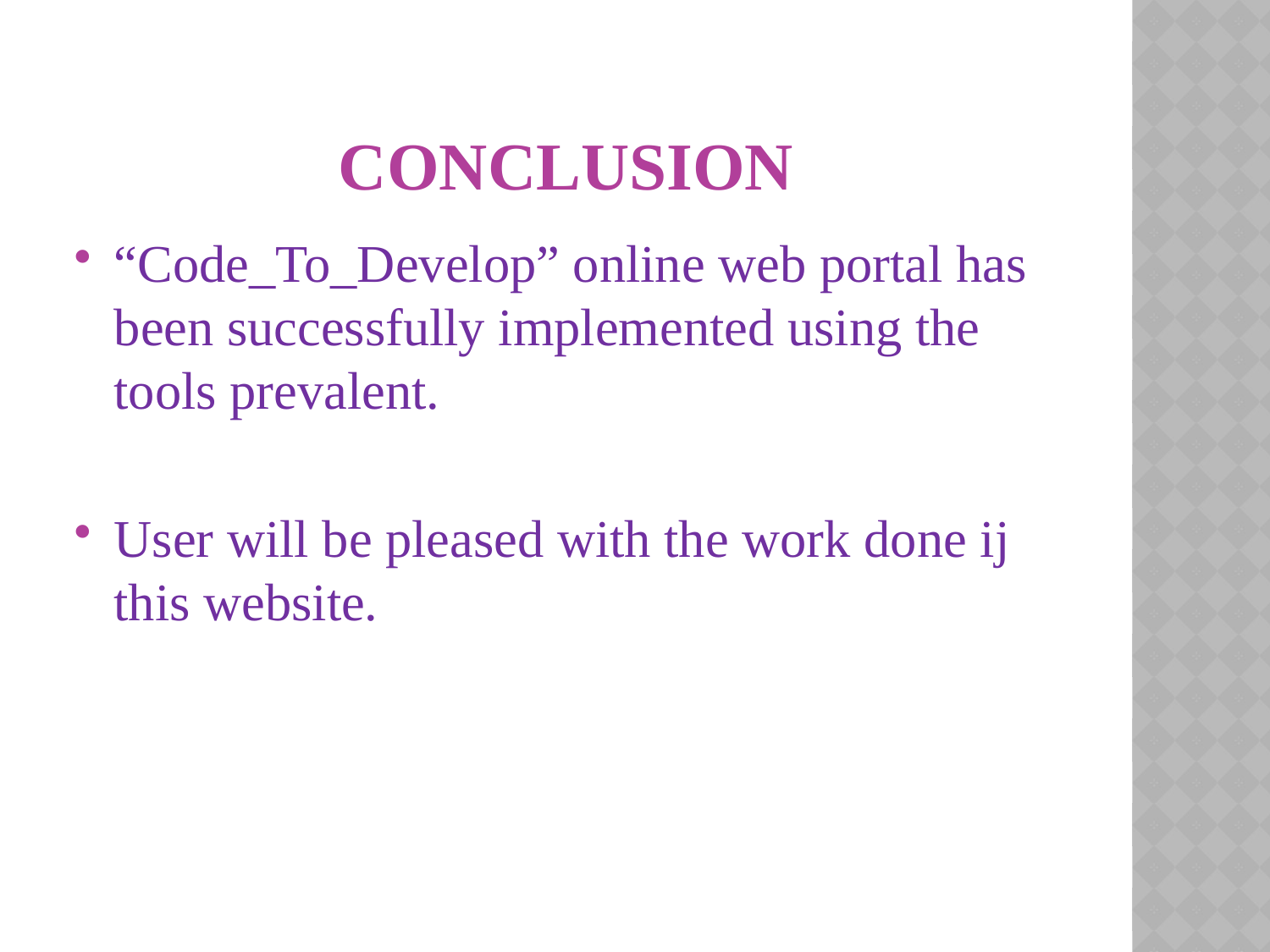

# CONCLUSION
“Code_To_Develop” online web portal has been successfully implemented using the tools prevalent.

User will be pleased with the work done ij this website.